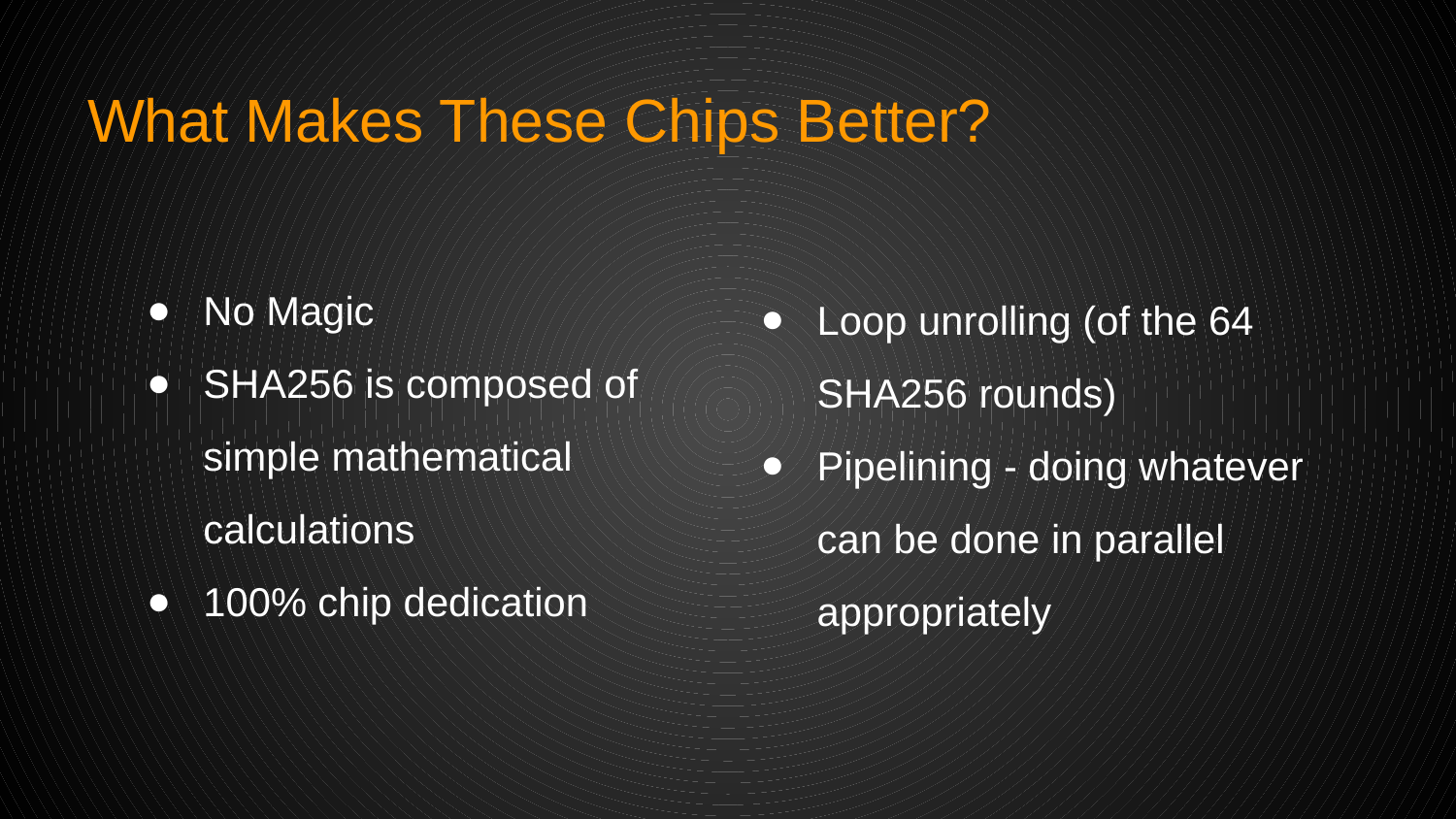

# What Makes These Chips Better?
No Magic
SHA256 is composed of simple mathematical calculations
100% chip dedication
Loop unrolling (of the 64 SHA256 rounds)
Pipelining - doing whatever can be done in parallel appropriately